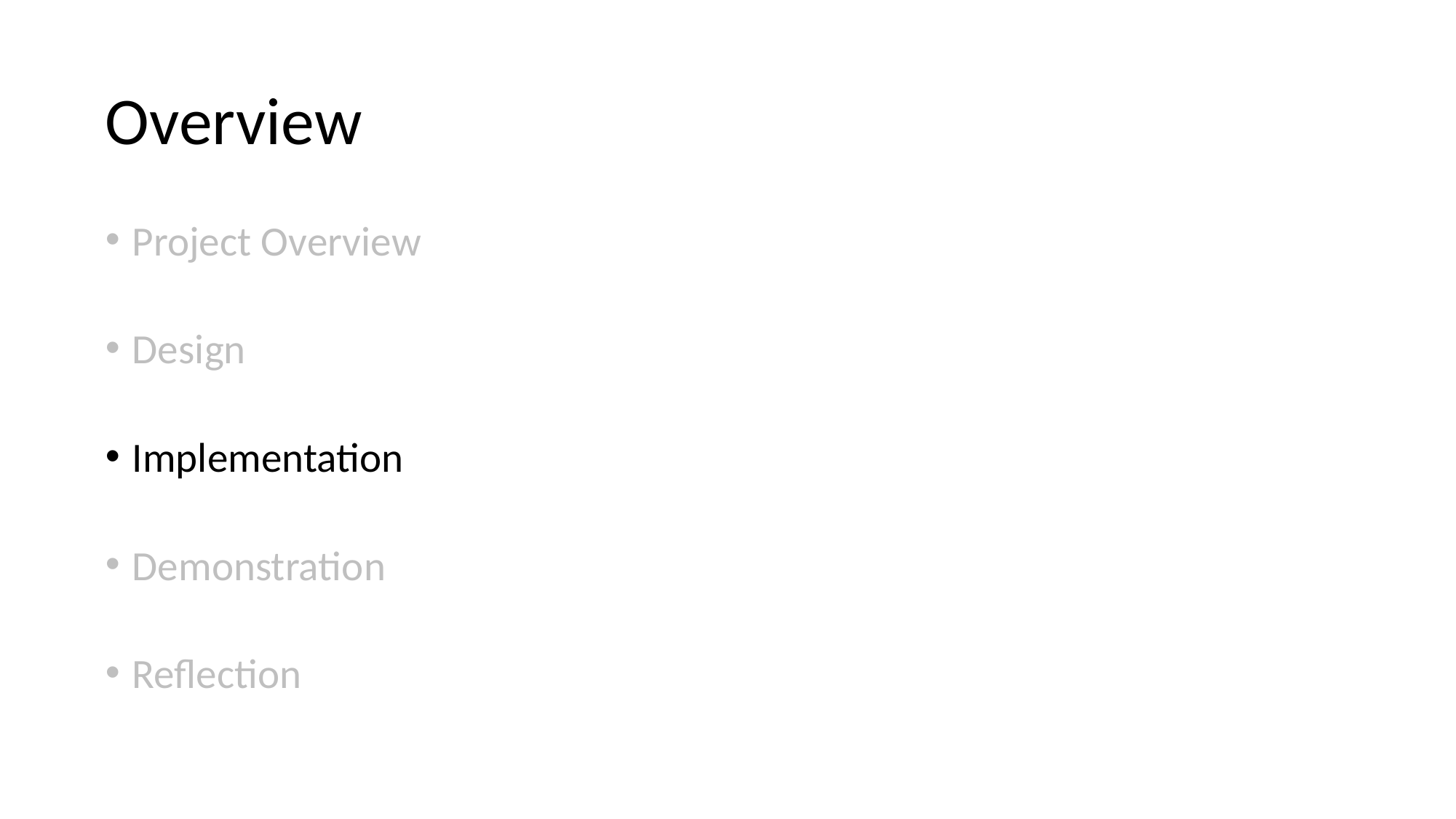

# Overview
Project Overview

Design

Implementation

Demonstration

Reflection
11